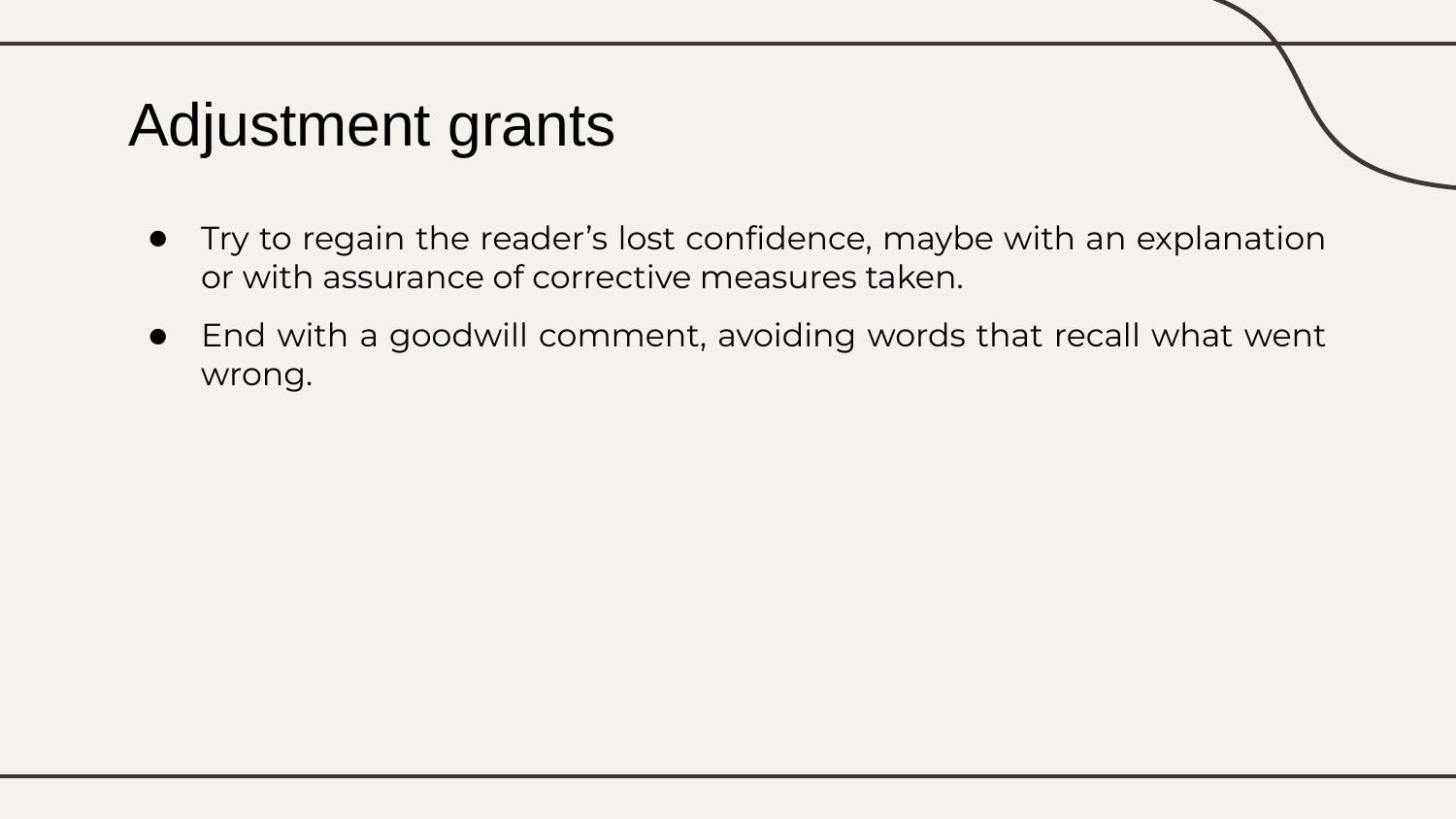

# Adjustment grants
Try to regain the reader’s lost confidence, maybe with an explanation or with assurance of corrective measures taken.
End with a goodwill comment, avoiding words that recall what went wrong.